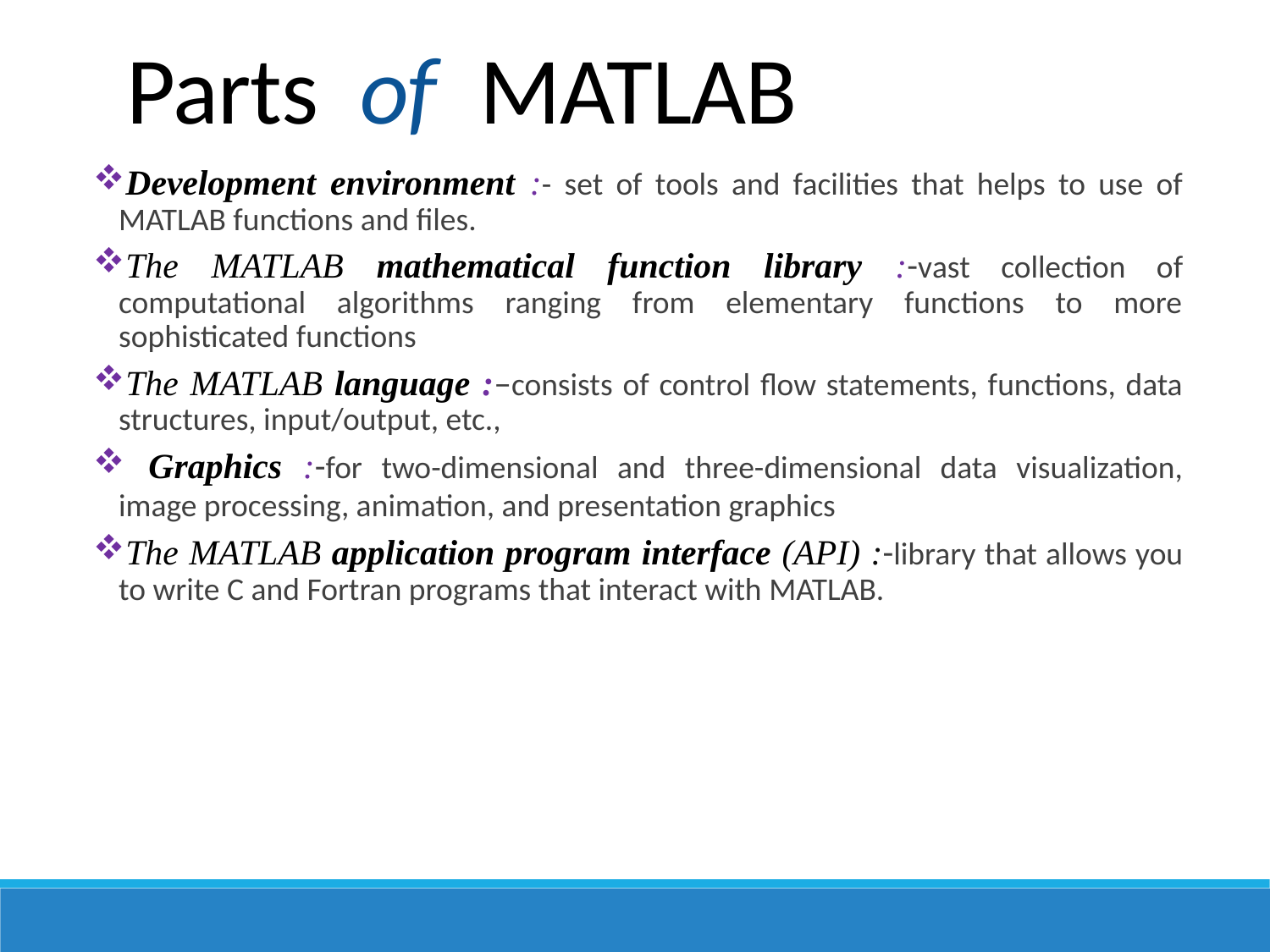

Parts  of  MATLAB
Development environment :- set of tools and facilities that helps to use of MATLAB functions and files.
The MATLAB mathematical function library :-vast collection of computational algorithms ranging from elementary functions to more sophisticated functions
The MATLAB language :–consists of control flow statements, functions, data structures, input/output, etc.,
 Graphics :-for two-dimensional and three-dimensional data visualization, image processing, animation, and presentation graphics
The MATLAB application program interface (API) :-library that allows you to write C and Fortran programs that interact with MATLAB.